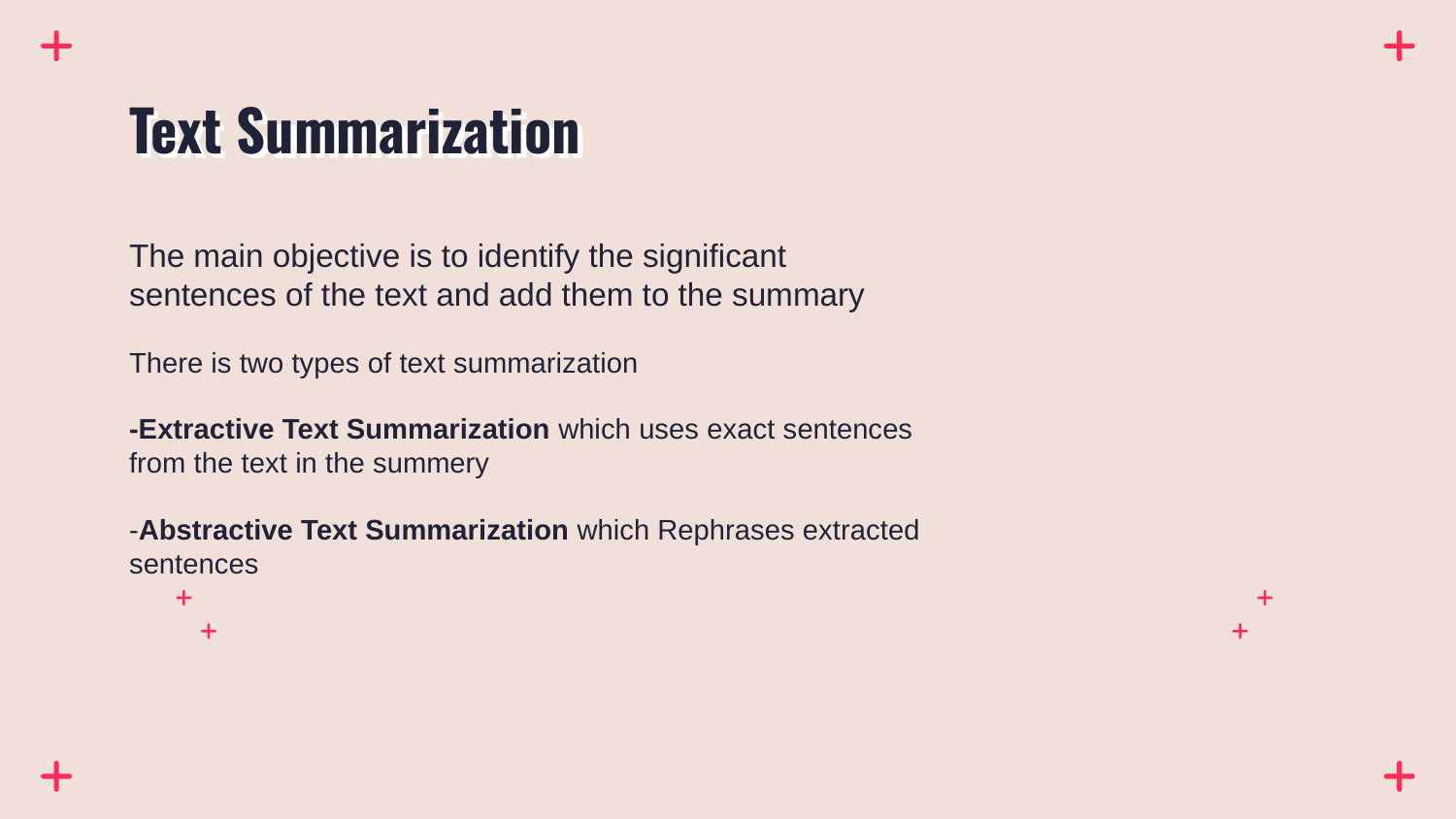

# Text Summarization
The main objective is to identify the significant sentences of the text and add them to the summary
There is two types of text summarization
-Extractive Text Summarization which uses exact sentences from the text in the summery
-Abstractive Text Summarization which Rephrases extracted sentences